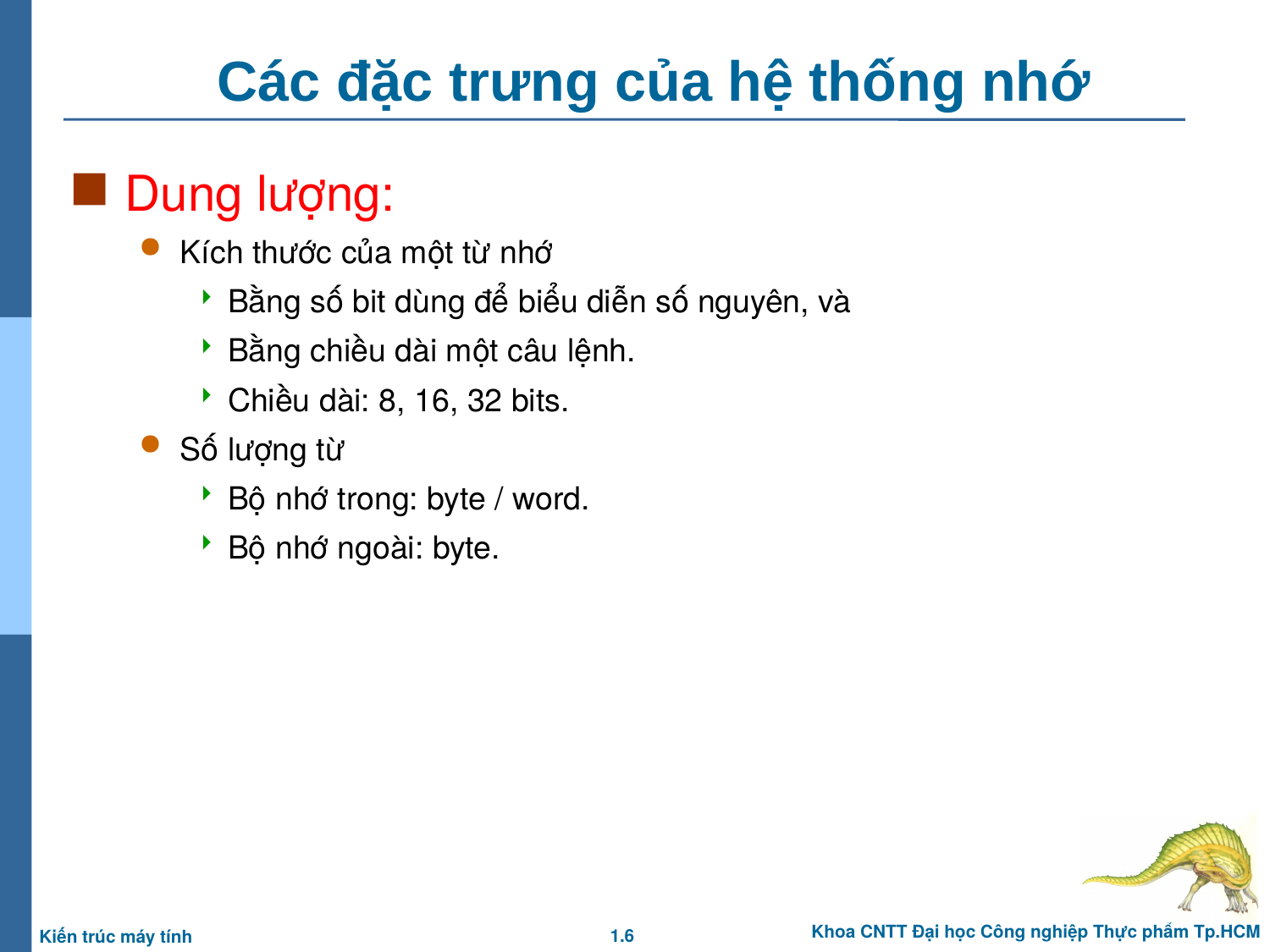

# Các đặc trưng của hệ thống nhớ
Dung lượng:
Kích thước của một từ nhớ
Bằng số bit dùng để biểu diễn số nguyên, và
Bằng chiều dài một câu lệnh.
Chiều dài: 8, 16, 32 bits.
Số lượng từ
Bộ nhớ trong: byte / word.
Bộ nhớ ngoài: byte.